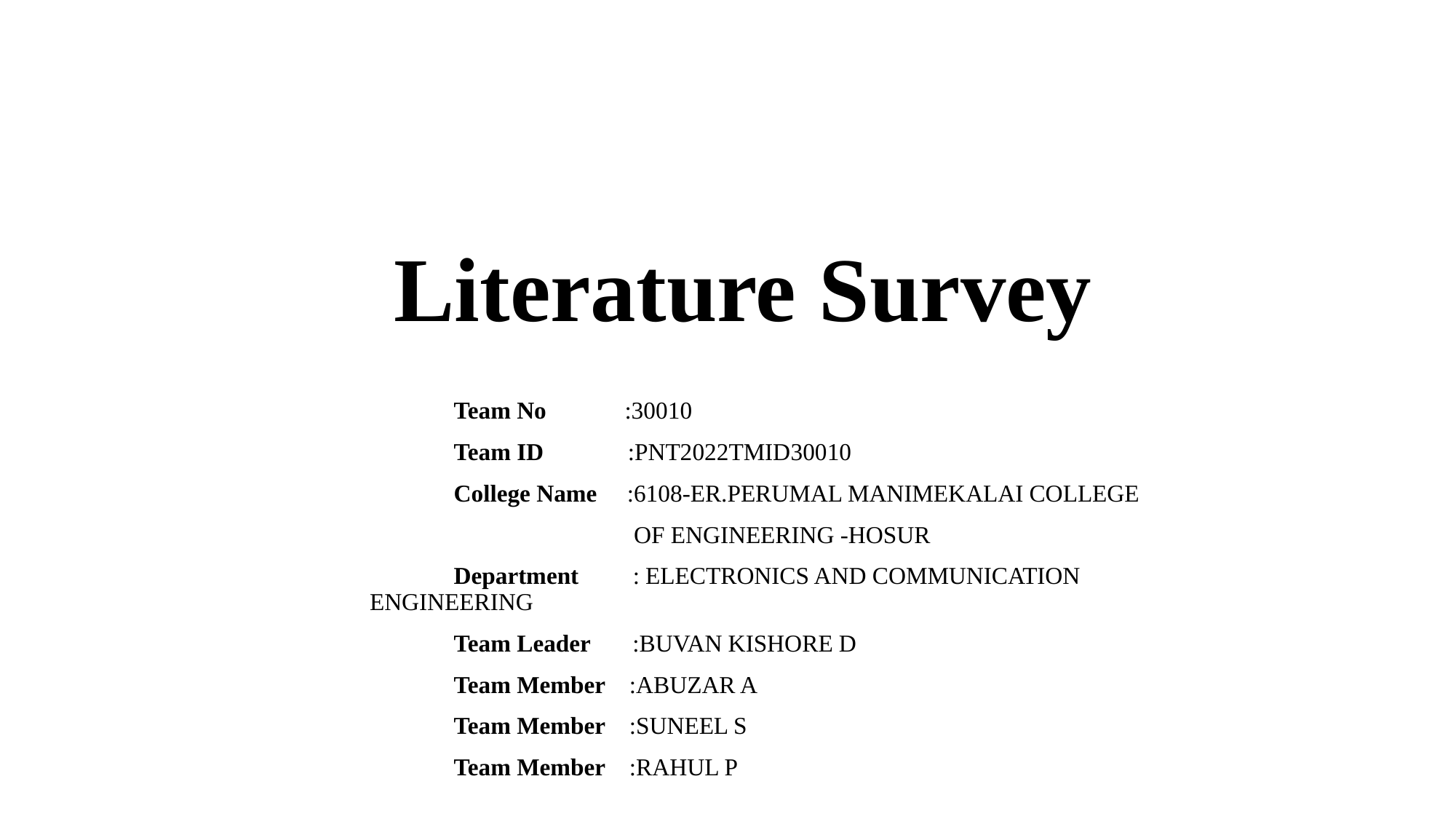

# Literature Survey
              Team No             :30010
              Team ID              :PNT2022TMID30010
              College Name     :6108-ER.PERUMAL MANIMEKALAI COLLEGE
                                            OF ENGINEERING -HOSUR
              Department         : ELECTRONICS AND COMMUNICATION ENGINEERING
              Team Leader       :BUVAN KISHORE D
              Team Member    :ABUZAR A
              Team Member    :SUNEEL S
              Team Member    :RAHUL P